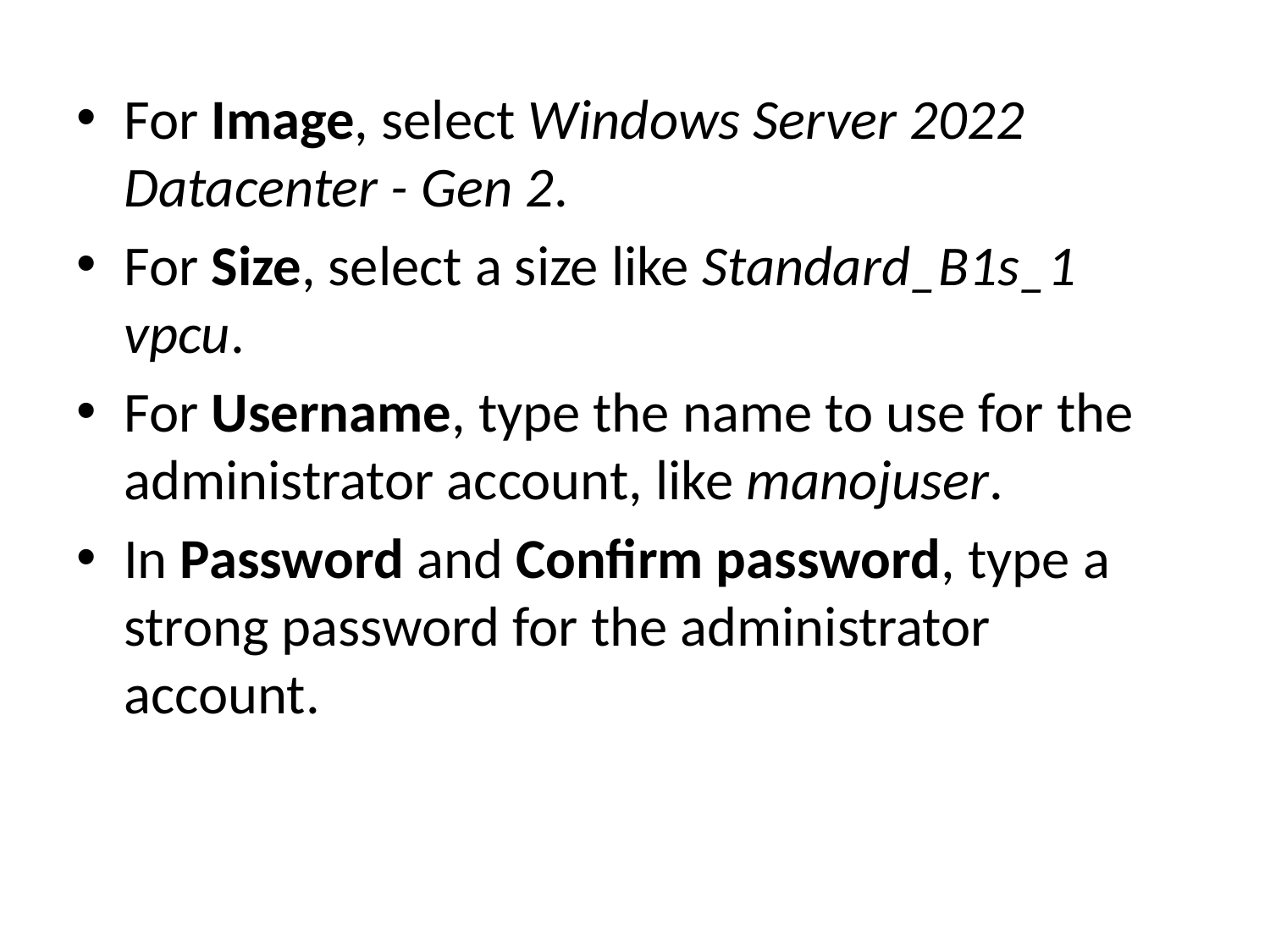

For Image, select Windows Server 2022 Datacenter - Gen 2.
For Size, select a size like Standard_B1s_1 vpcu.
For Username, type the name to use for the administrator account, like manojuser.
In Password and Confirm password, type a strong password for the administrator account.